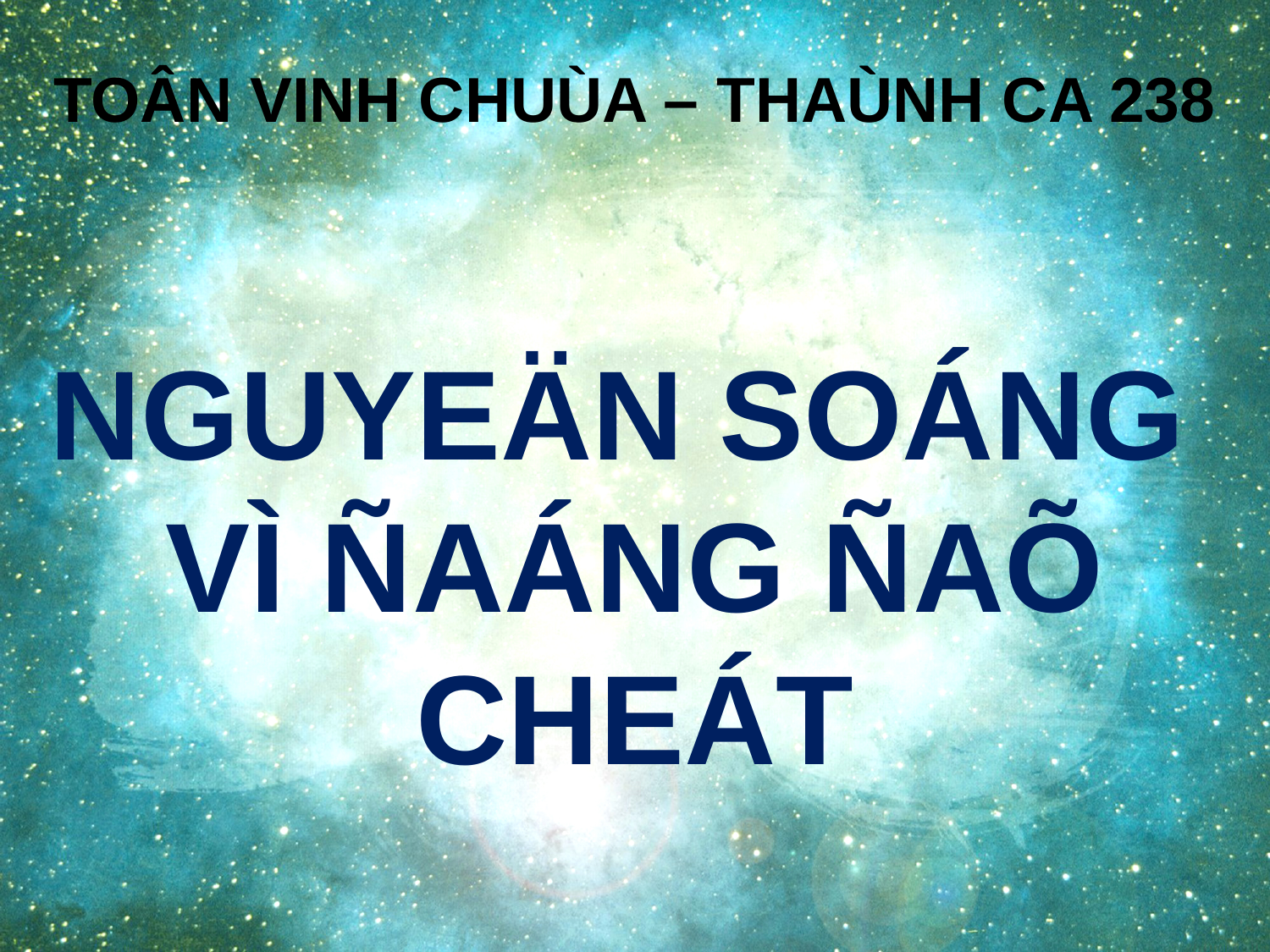

TOÂN VINH CHUÙA – THAÙNH CA 238
NGUYEÄN SOÁNG
VÌ ÑAÁNG ÑAÕ CHEÁT